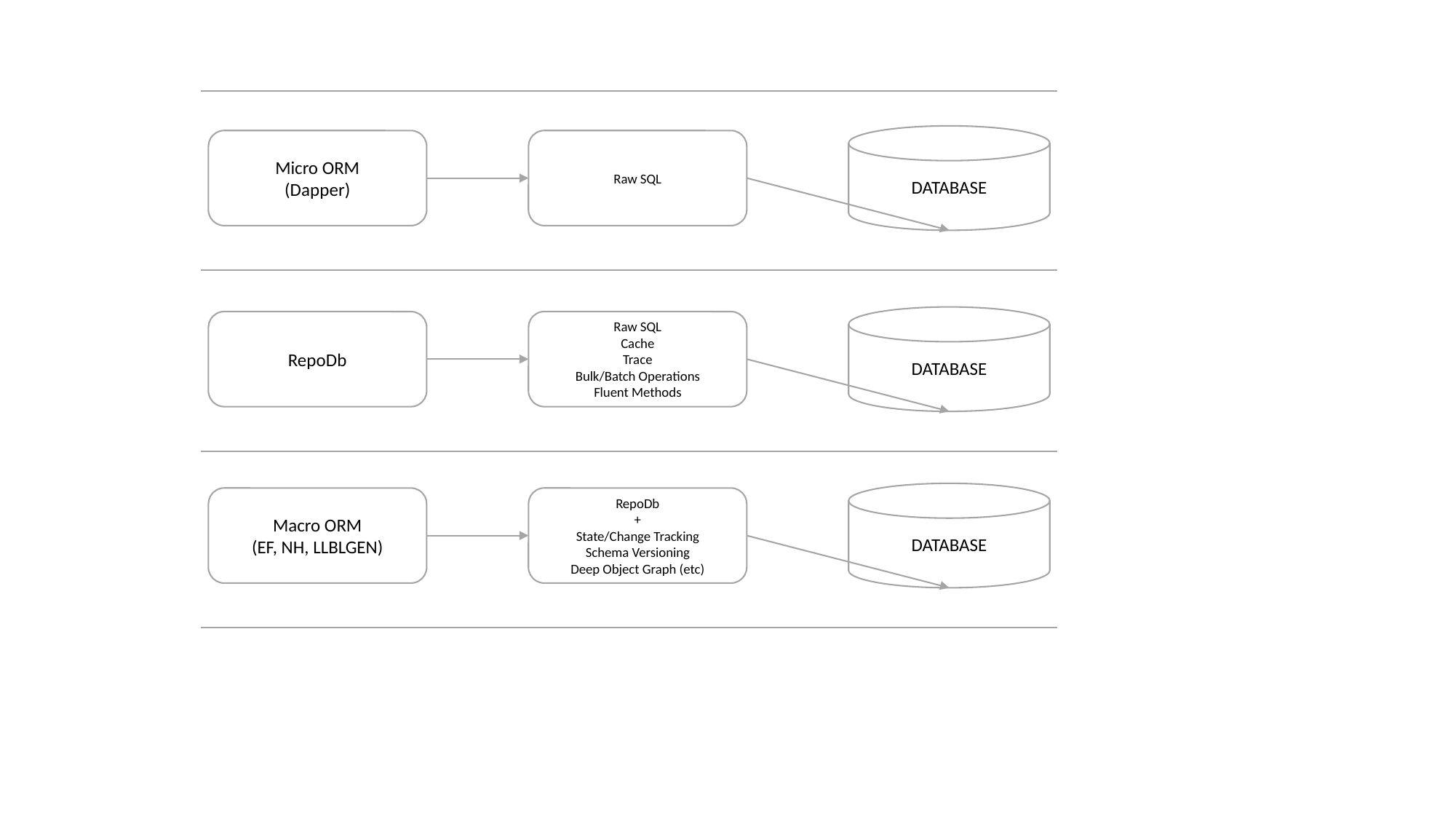

DATABASE
Micro ORM
(Dapper)
Raw SQL
DATABASE
RepoDb
Raw SQL
Cache
Trace
Bulk/Batch Operations
Fluent Methods
DATABASE
RepoDb
+
State/Change Tracking
Schema Versioning
Deep Object Graph (etc)
Macro ORM
(EF, NH, LLBLGEN)